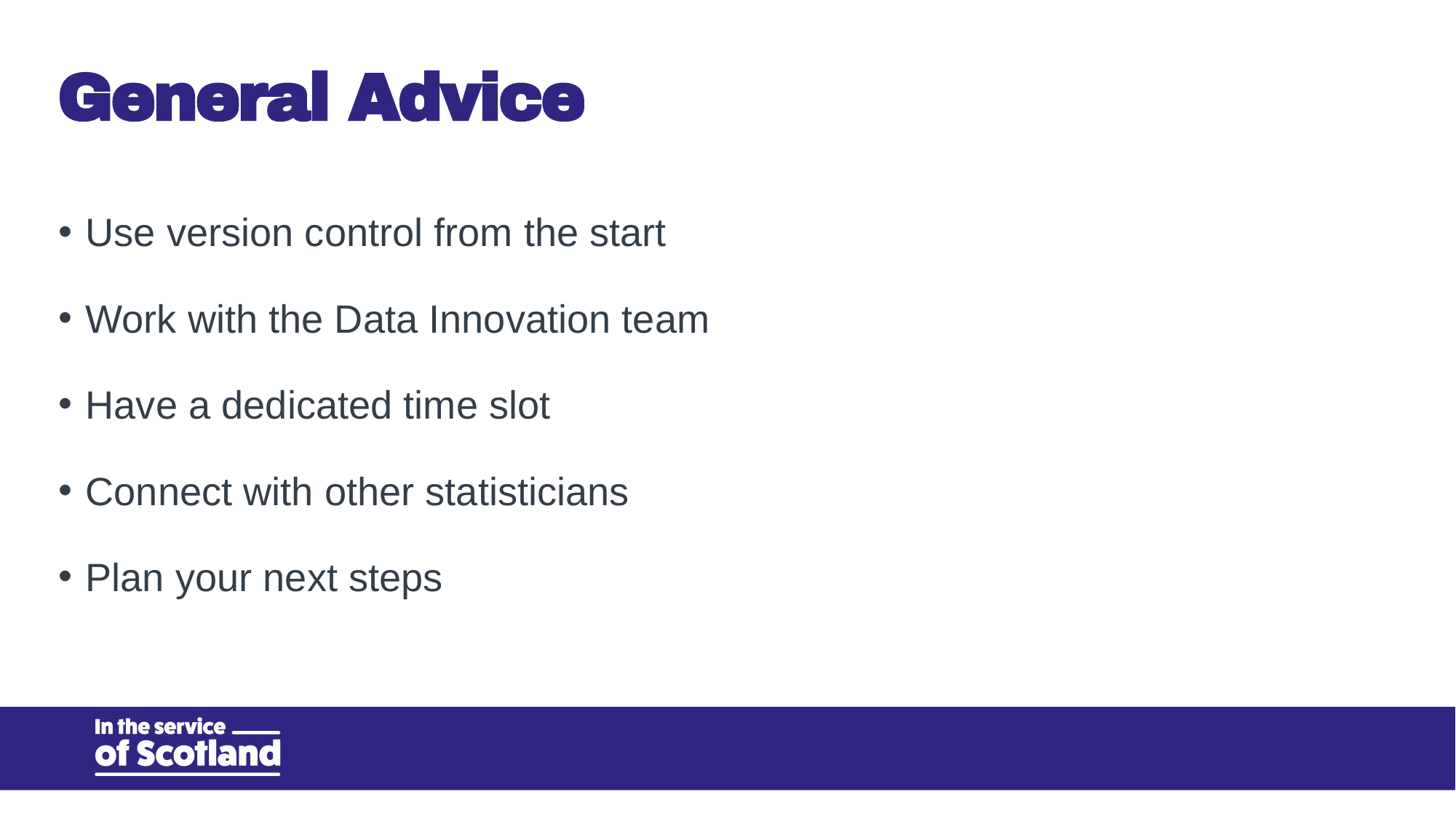

# General Advice
Use version control from the start
Work with the Data Innovation team
Have a dedicated time slot
Connect with other statisticians
Plan your next steps